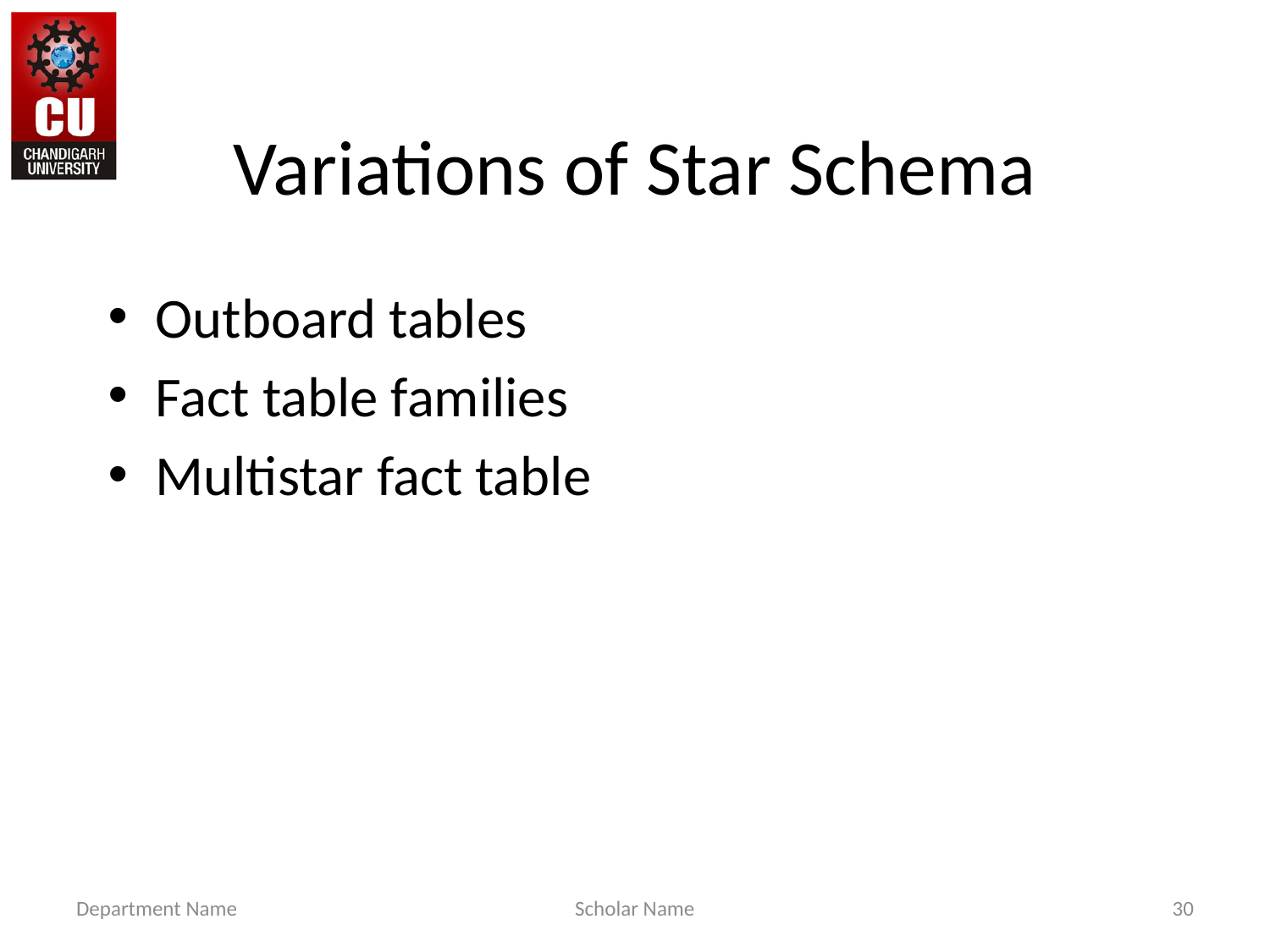

# Variations of Star Schema
Outboard tables
Fact table families
Multistar fact table
Department Name
Scholar Name
30